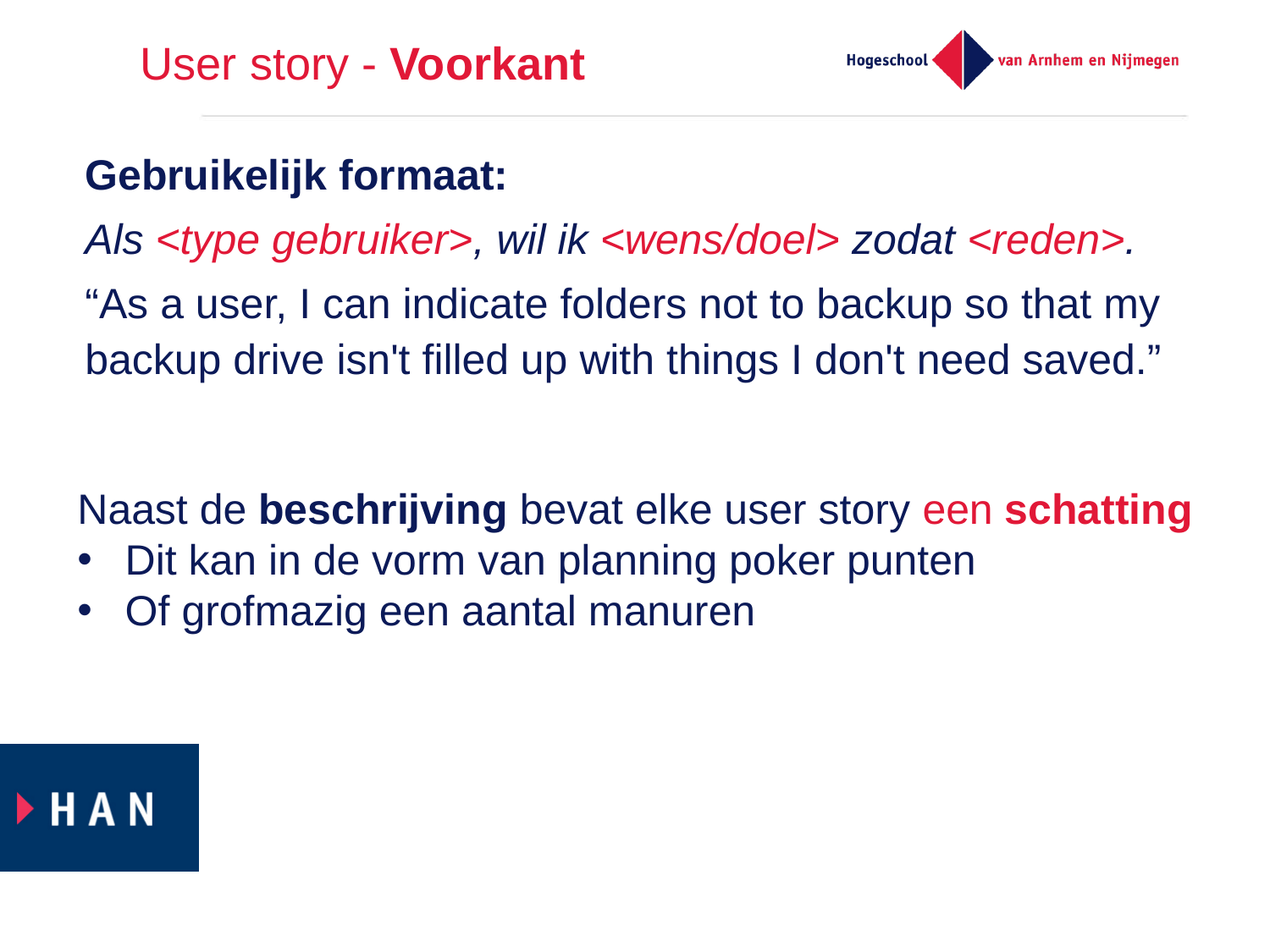

# User story - Voorkant
Gebruikelijk formaat:
Als <type gebruiker>, wil ik <wens/doel> zodat <reden>.
“As a user, I can indicate folders not to backup so that my backup drive isn't filled up with things I don't need saved.”
Naast de beschrijving bevat elke user story een schatting
Dit kan in de vorm van planning poker punten
Of grofmazig een aantal manuren